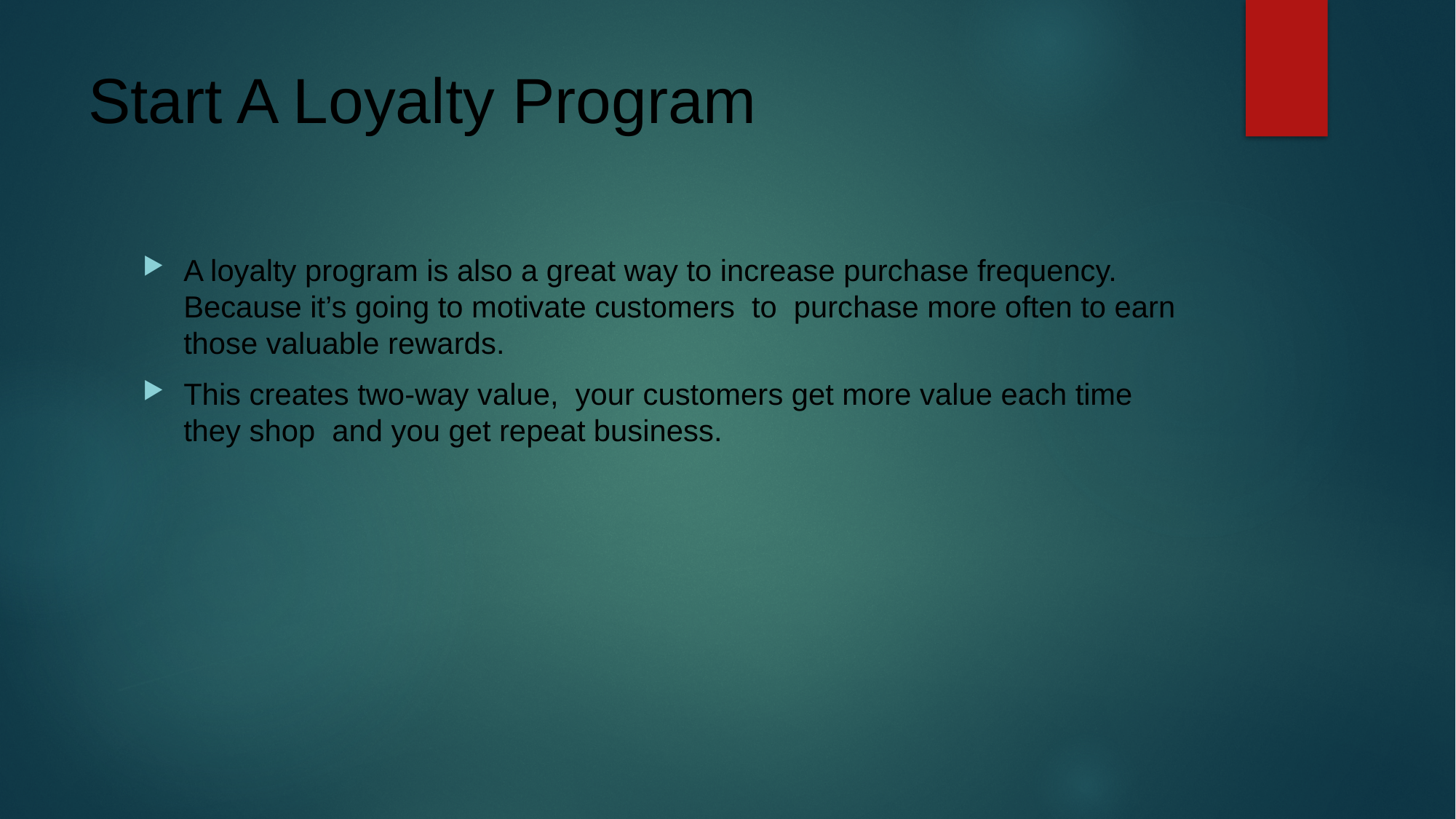

# Start A Loyalty Program
A loyalty program is also a great way to increase purchase frequency.  Because it’s going to motivate customers  to  purchase more often to earn those valuable rewards.
This creates two-way value,  your customers get more value each time they shop  and you get repeat business.